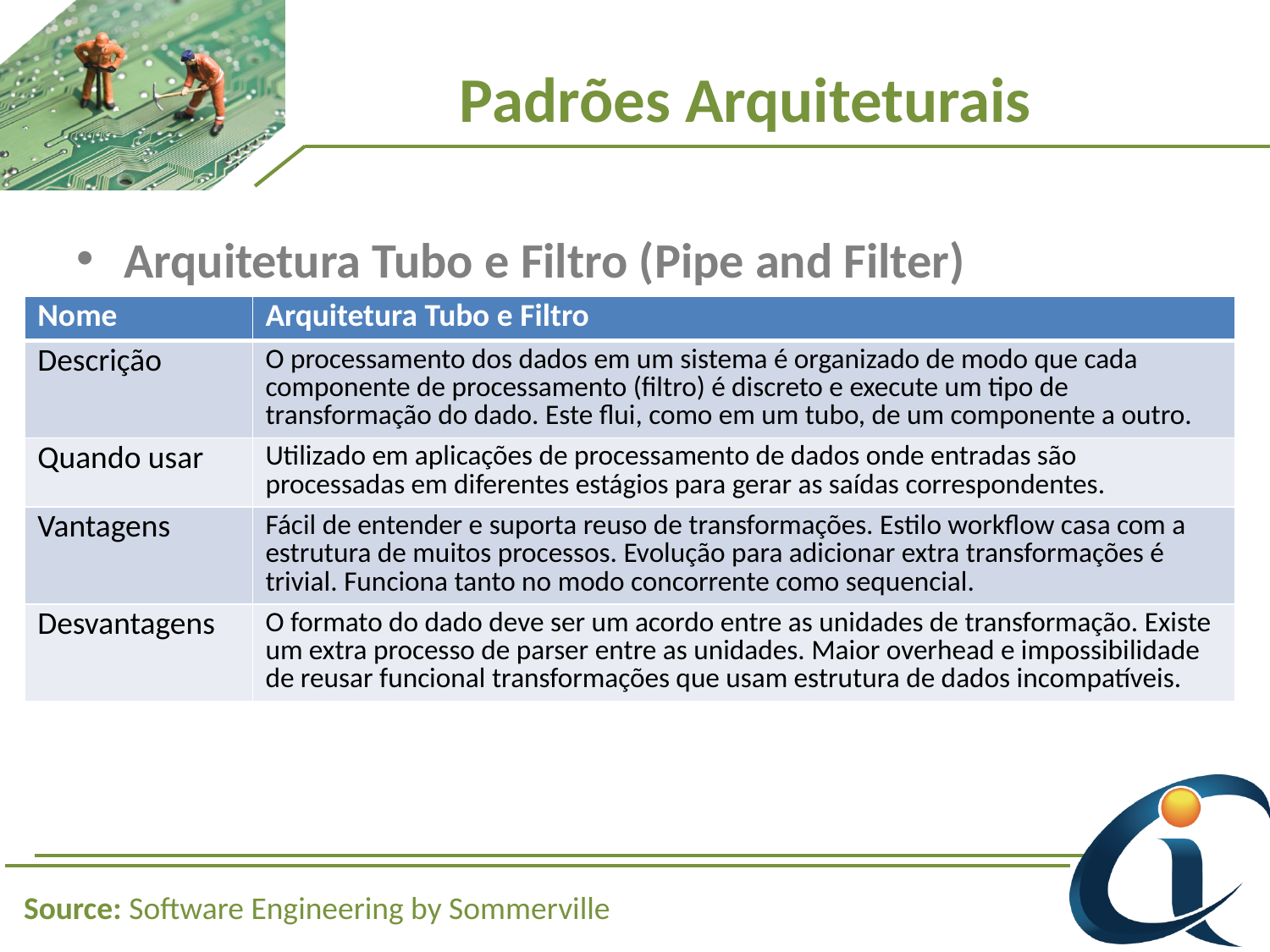

# Padrões Arquiteturais
Arquitetura Tubo e Filtro (Pipe and Filter)

| Nome | Arquitetura Tubo e Filtro |
| --- | --- |
| Descrição | O processamento dos dados em um sistema é organizado de modo que cada componente de processamento (filtro) é discreto e execute um tipo de transformação do dado. Este flui, como em um tubo, de um componente a outro. |
| Quando usar | Utilizado em aplicações de processamento de dados onde entradas são processadas em diferentes estágios para gerar as saídas correspondentes. |
| Vantagens | Fácil de entender e suporta reuso de transformações. Estilo workflow casa com a estrutura de muitos processos. Evolução para adicionar extra transformações é trivial. Funciona tanto no modo concorrente como sequencial. |
| Desvantagens | O formato do dado deve ser um acordo entre as unidades de transformação. Existe um extra processo de parser entre as unidades. Maior overhead e impossibilidade de reusar funcional transformações que usam estrutura de dados incompatíveis. |